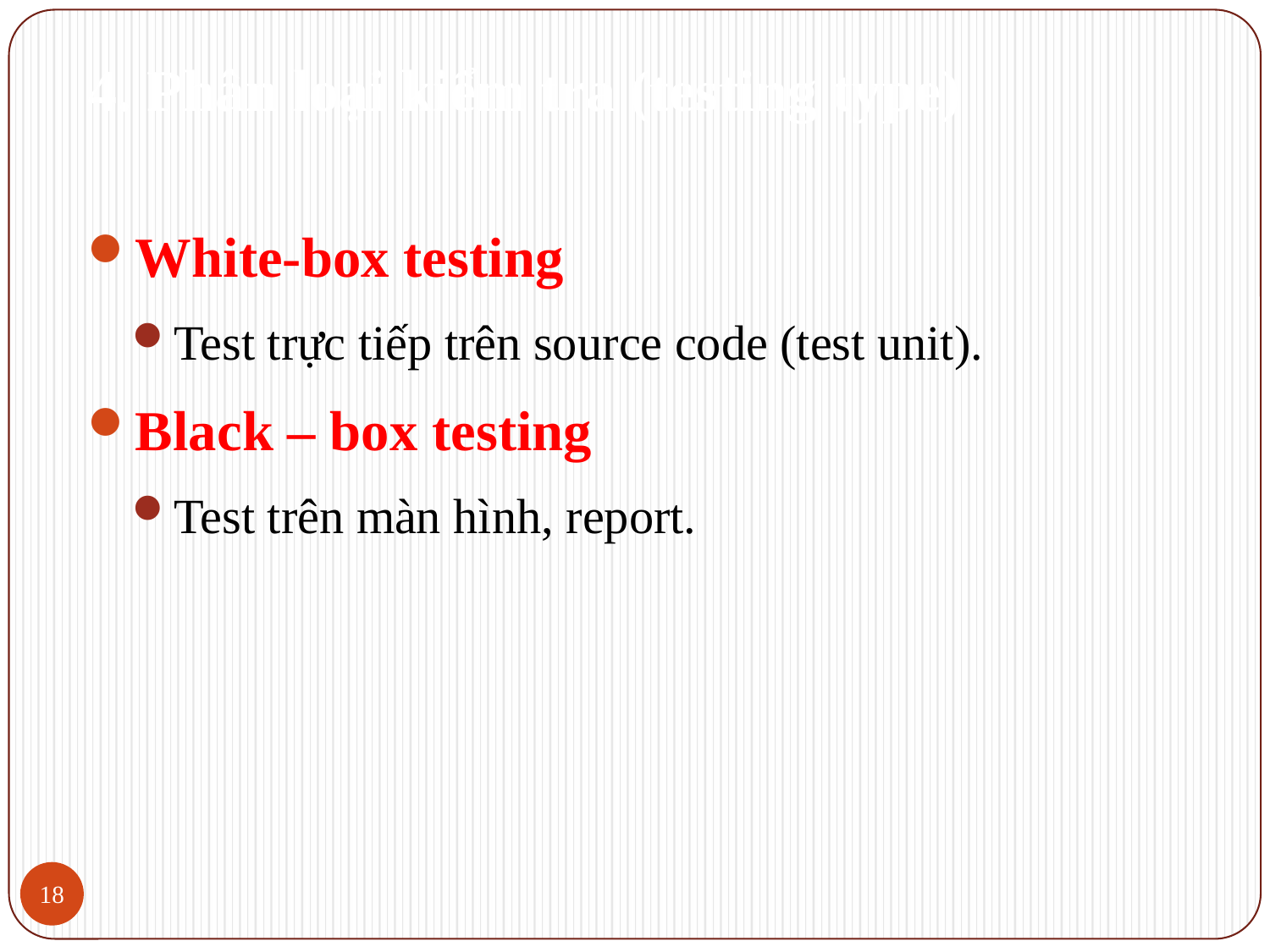

# 4. Phân loại kiểm tra (testing type)
White-box testing
Test trực tiếp trên source code (test unit).
Black – box testing
Test trên màn hình, report.
18